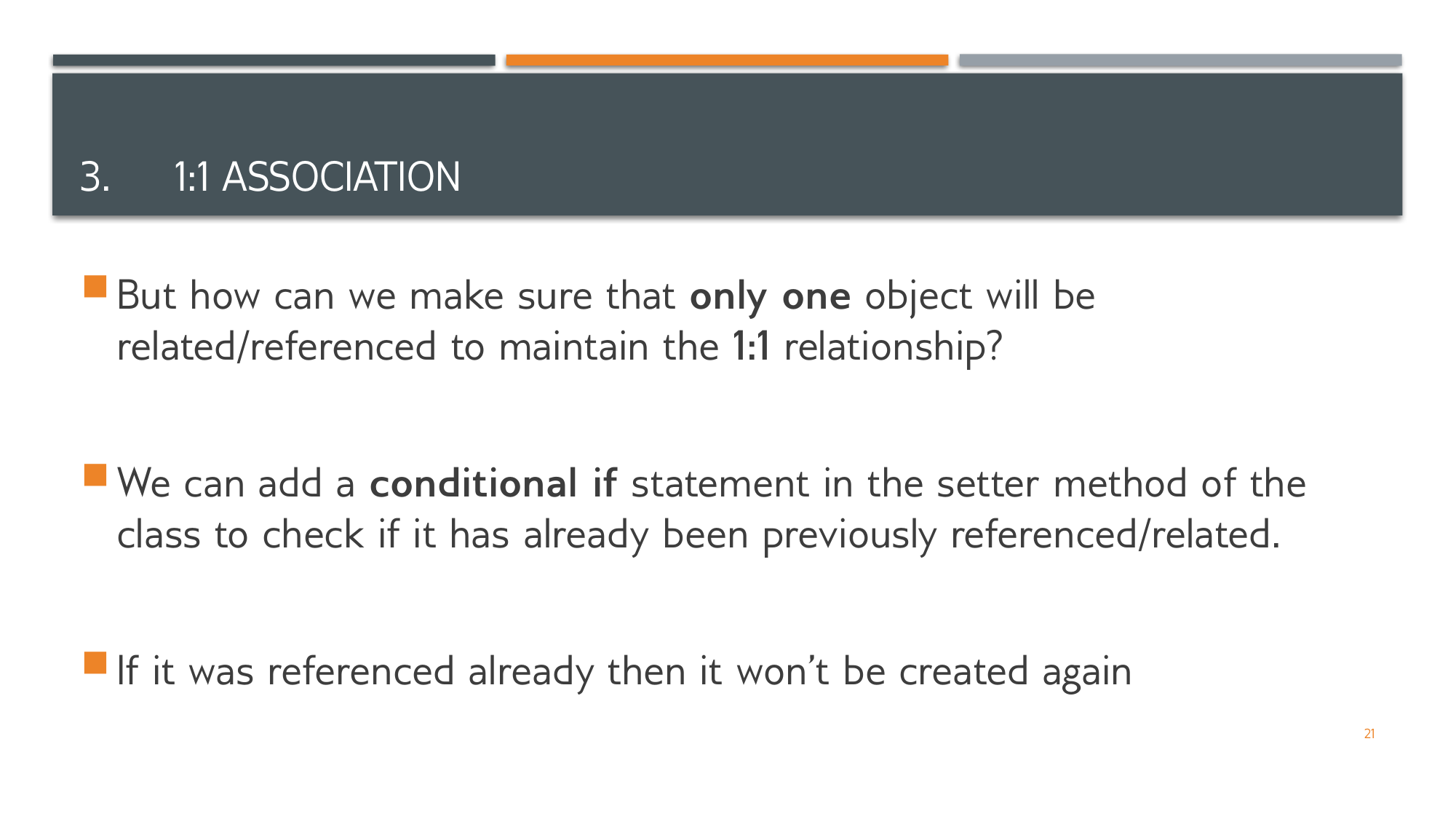

# 3.     1:1 Association
But how can we make sure that only one object will be related/referenced to maintain the 1:1 relationship?

We can add a conditional if statement in the setter method of the class to check if it has already been previously referenced/related.

If it was referenced already then it won’t be created again
21